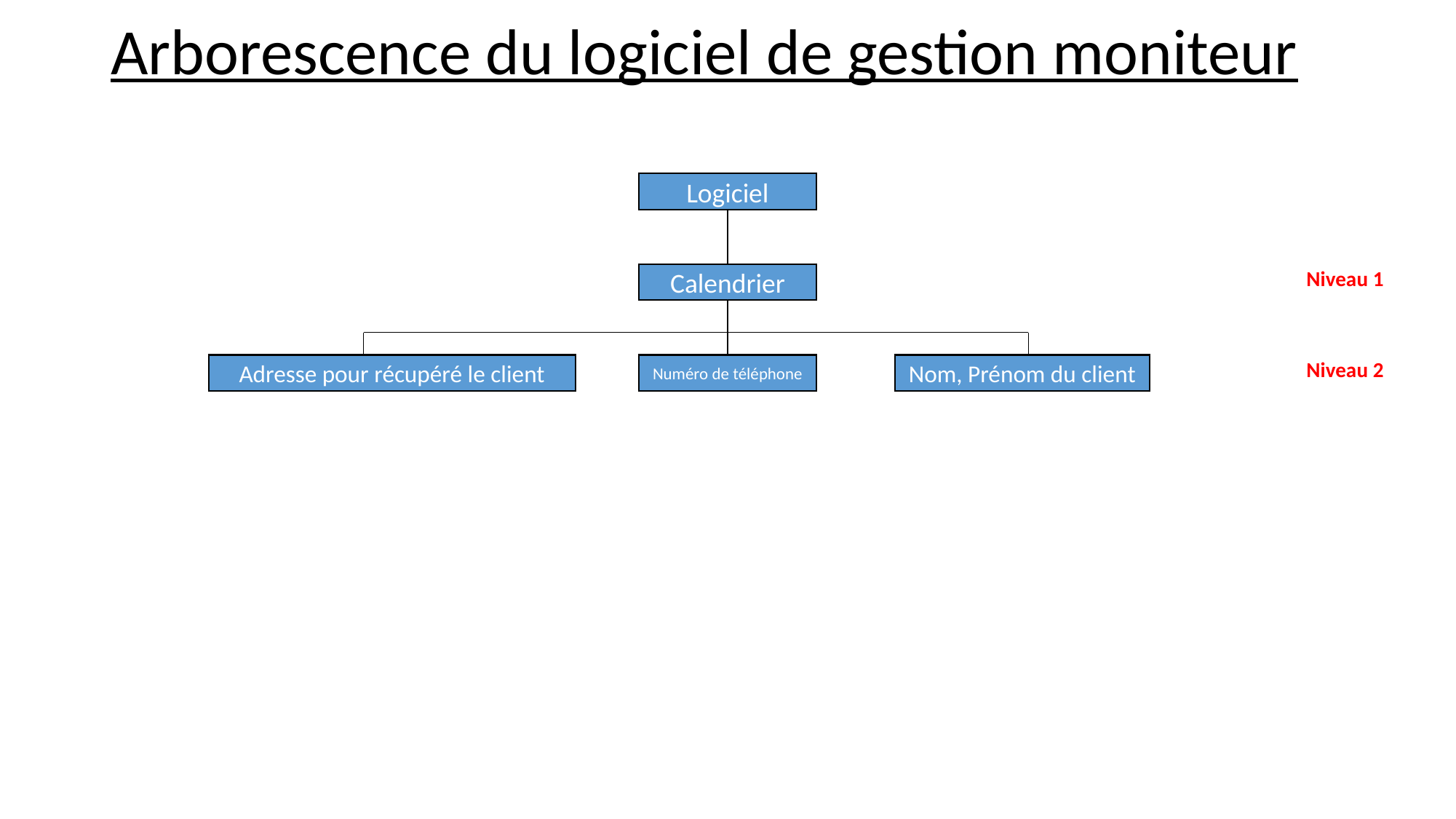

# Arborescence du logiciel de gestion moniteur
Logiciel
Niveau 1
Calendrier
Niveau 2
Numéro de téléphone
Nom, Prénom du client
Adresse pour récupéré le client